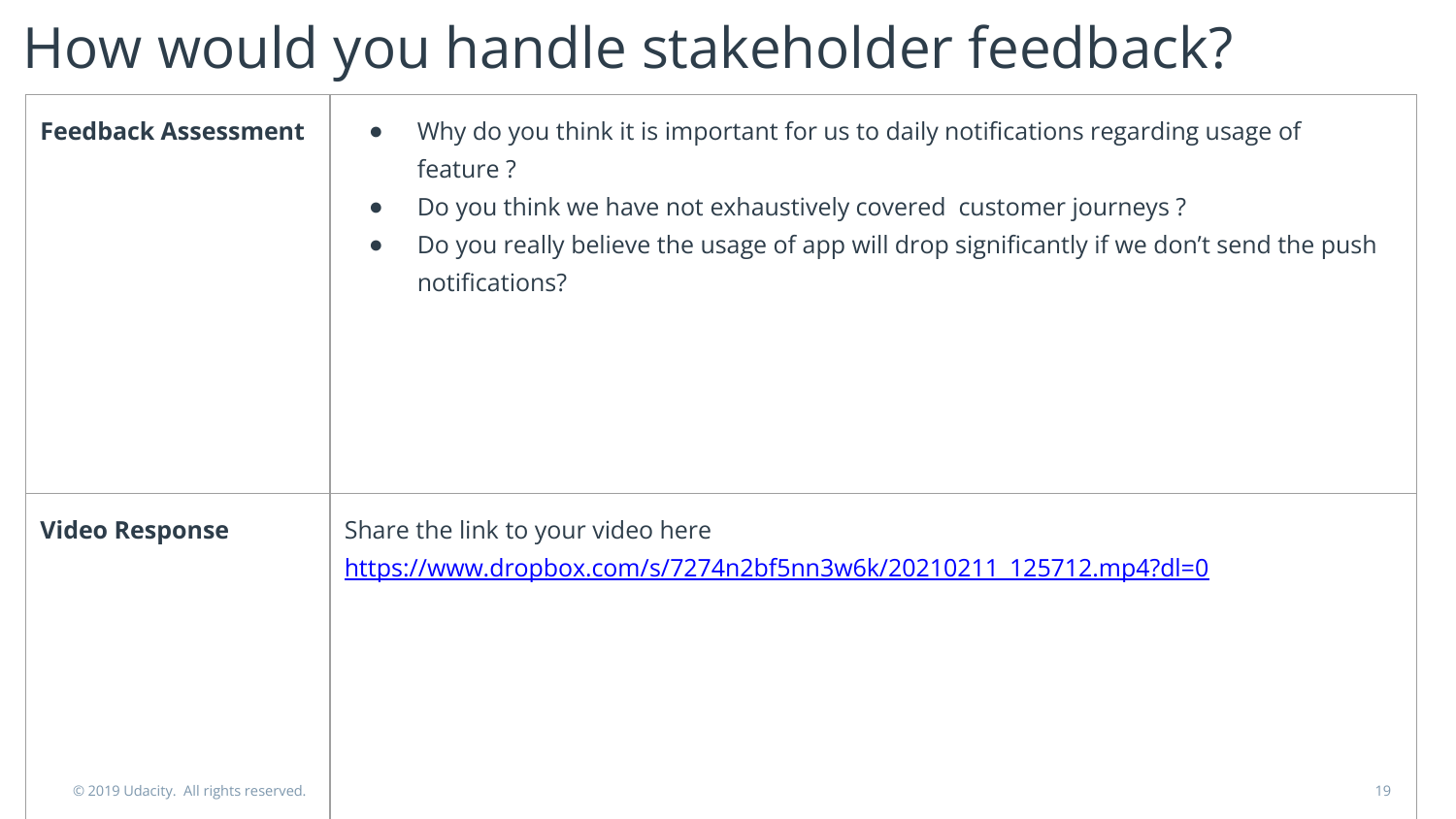

# How would you handle stakeholder feedback?
| Feedback Assessment | Why do you think it is important for us to daily notifications regarding usage of feature ? Do you think we have not exhaustively covered customer journeys ? Do you really believe the usage of app will drop significantly if we don’t send the push notifications? |
| --- | --- |
| Video Response | Share the link to your video here https://www.dropbox.com/s/7274n2bf5nn3w6k/20210211\_125712.mp4?dl=0 |
© 2019 Udacity.  All rights reserved.
19